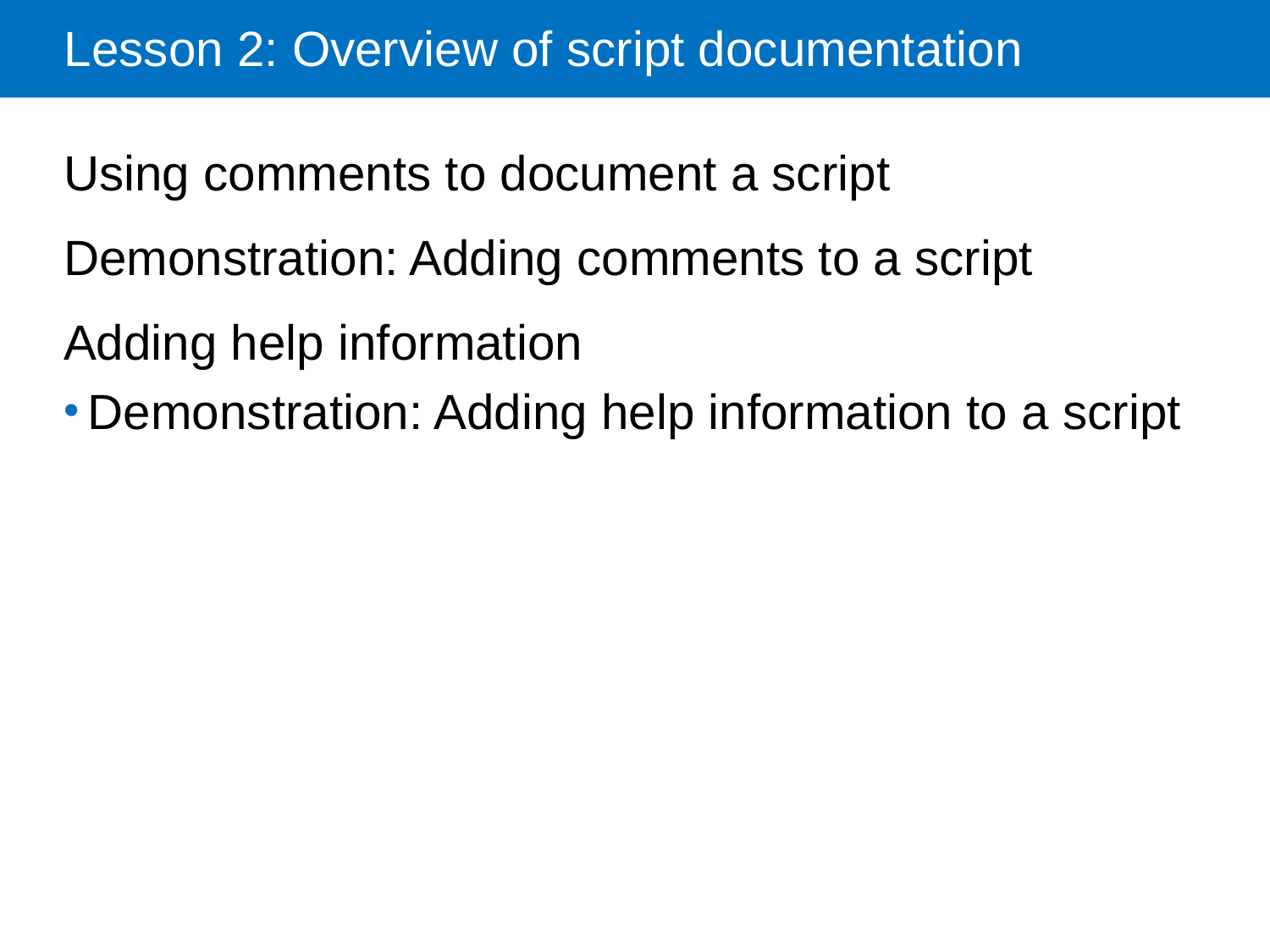

# Lesson 2: Overview of script documentation
Using comments to document a script
Demonstration: Adding comments to a script
Adding help information
Demonstration: Adding help information to a script